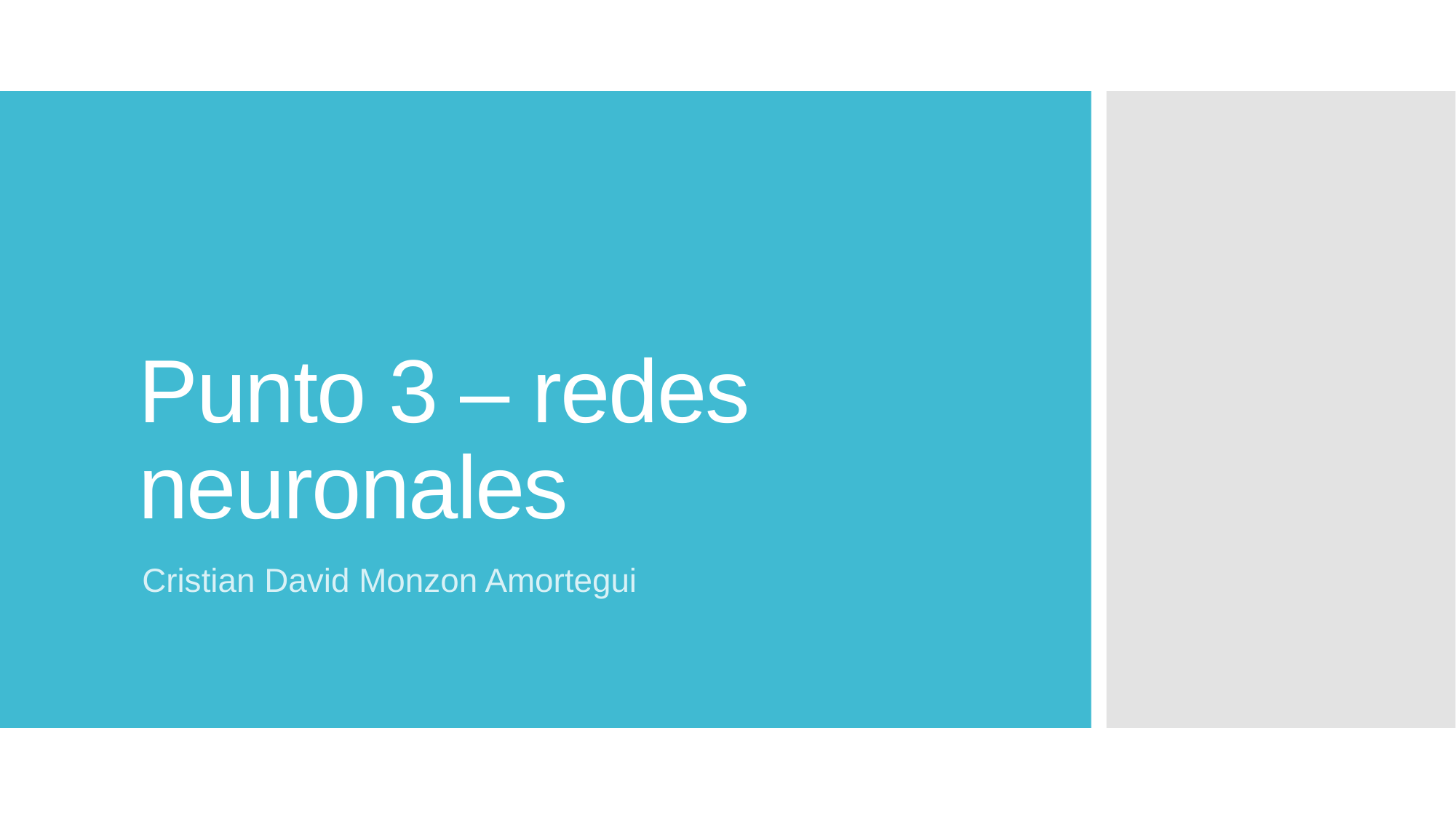

# Punto 3 – redes neuronales
Cristian David Monzon Amortegui